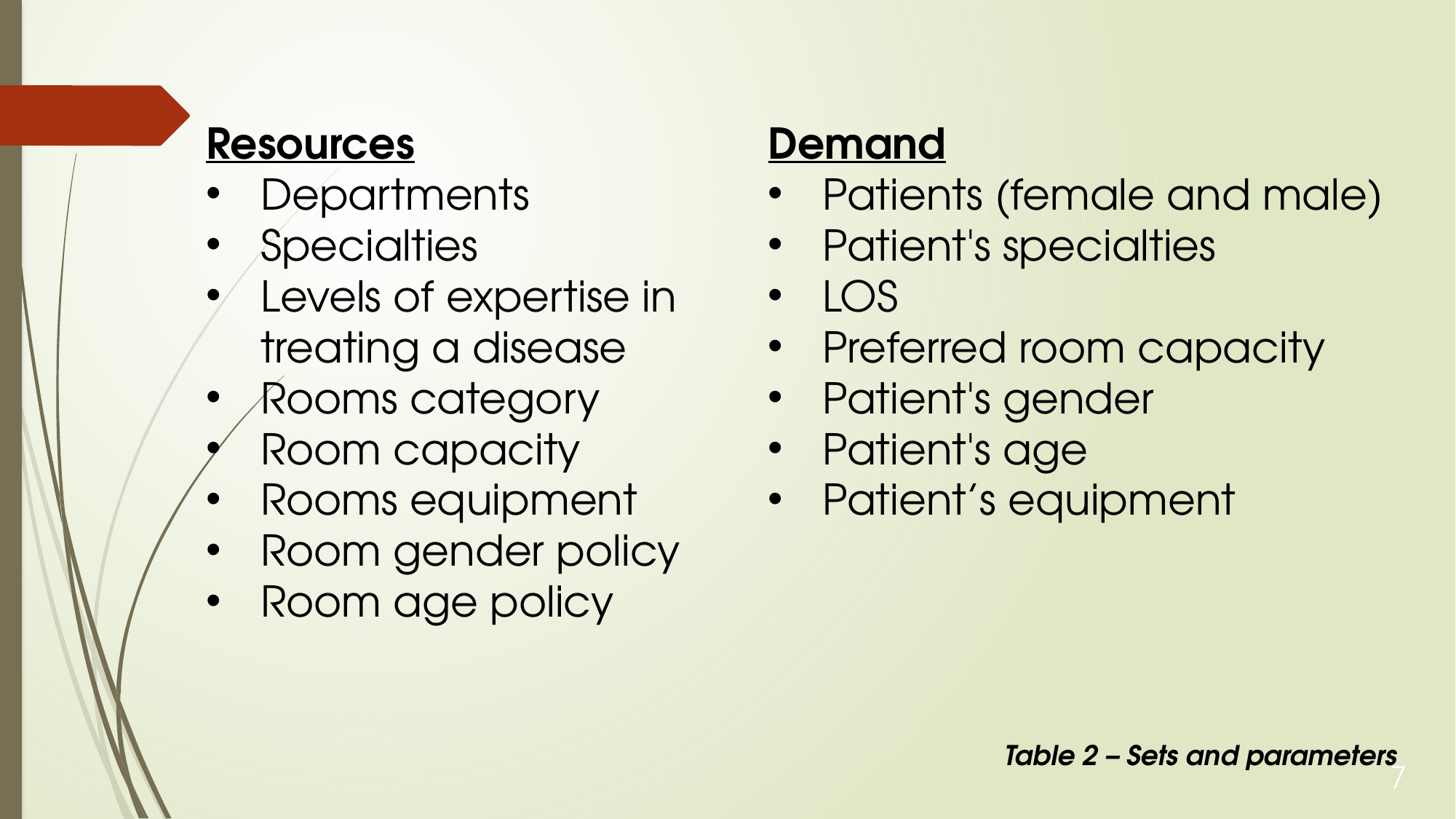

Resources
Departments
Specialties
Levels of expertise in treating a disease
Rooms category
Room capacity
Rooms equipment
Room gender policy
Room age policy
Demand
Patients (female and male)
Patient's specialties
LOS
Preferred room capacity
Patient's gender
Patient's age
Patient’s equipment
Table 2 – Sets and parameters
7